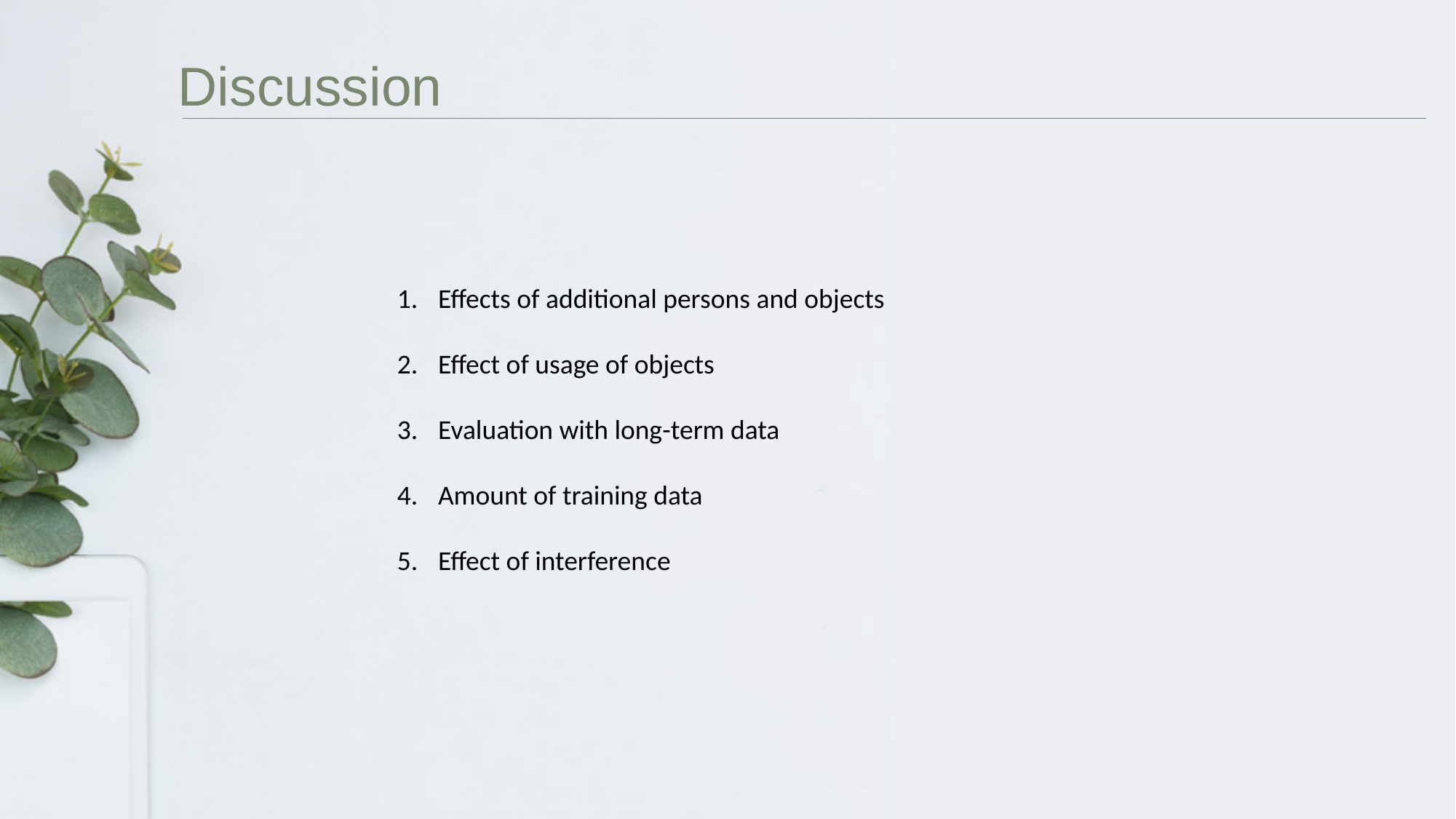

Discussion
Effects of additional persons and objects

Effect of usage of objects

Evaluation with long-term data

Amount of training data

Effect of interference